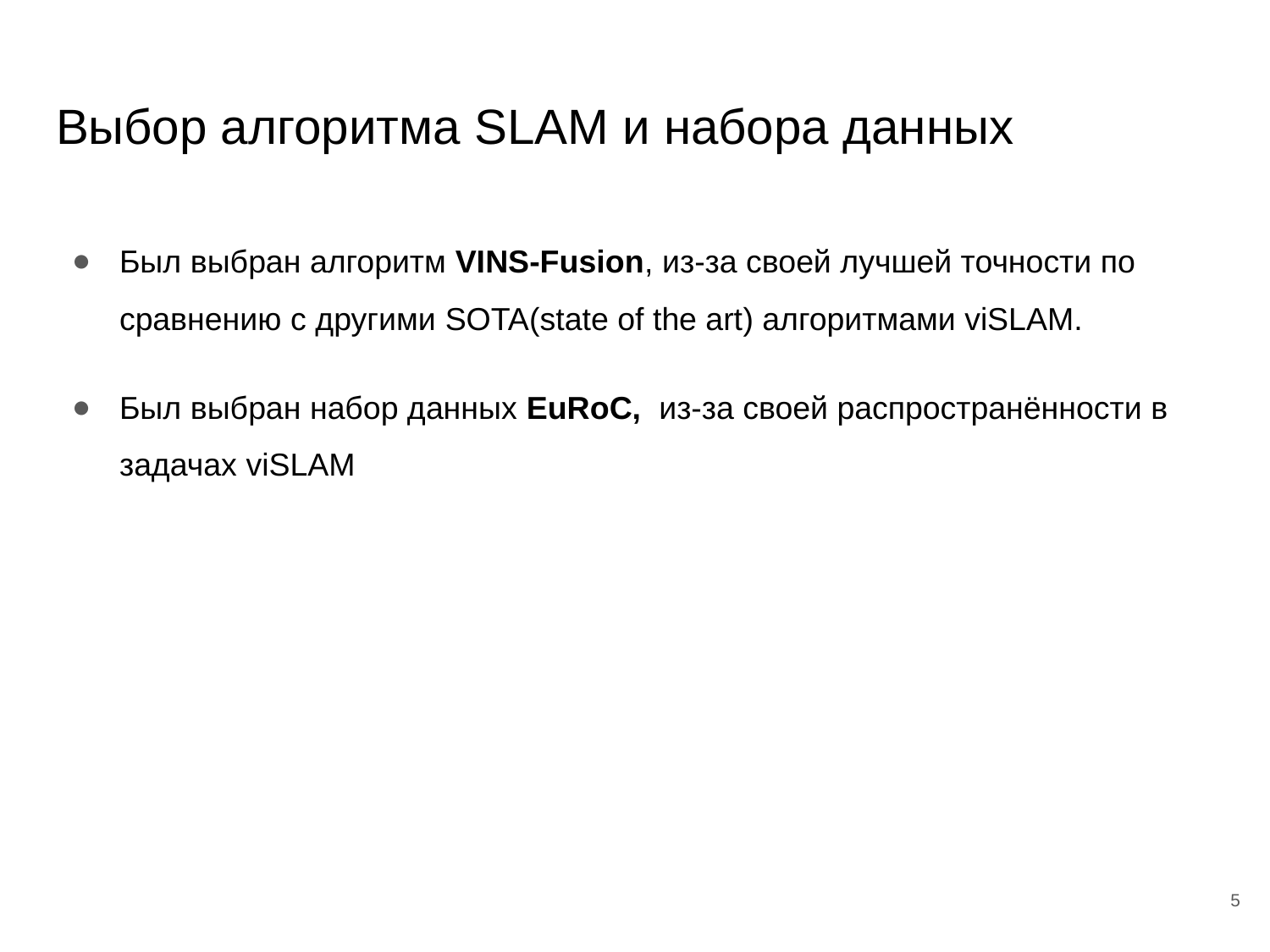

# Выбор алгоритма SLAM и набора данных
Был выбран алгоритм VINS-Fusion, из-за своей лучшей точности по сравнению с другими SOTA(state of the art) алгоритмами viSLAM.
Был выбран набор данных EuRoС,  из-за своей распространённости в задачах viSLAM
5